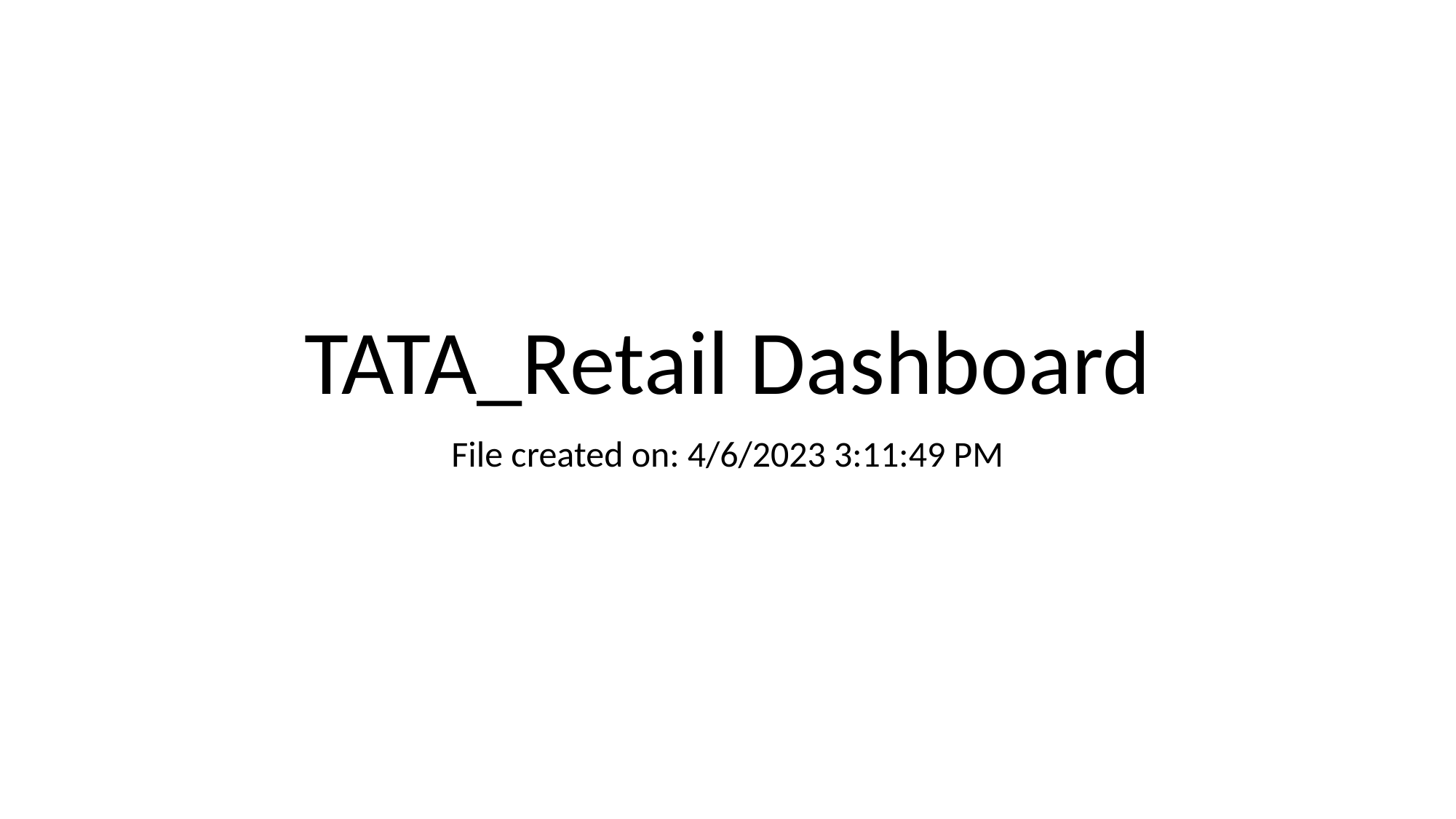

# TATA_Retail Dashboard
File created on: 4/6/2023 3:11:49 PM